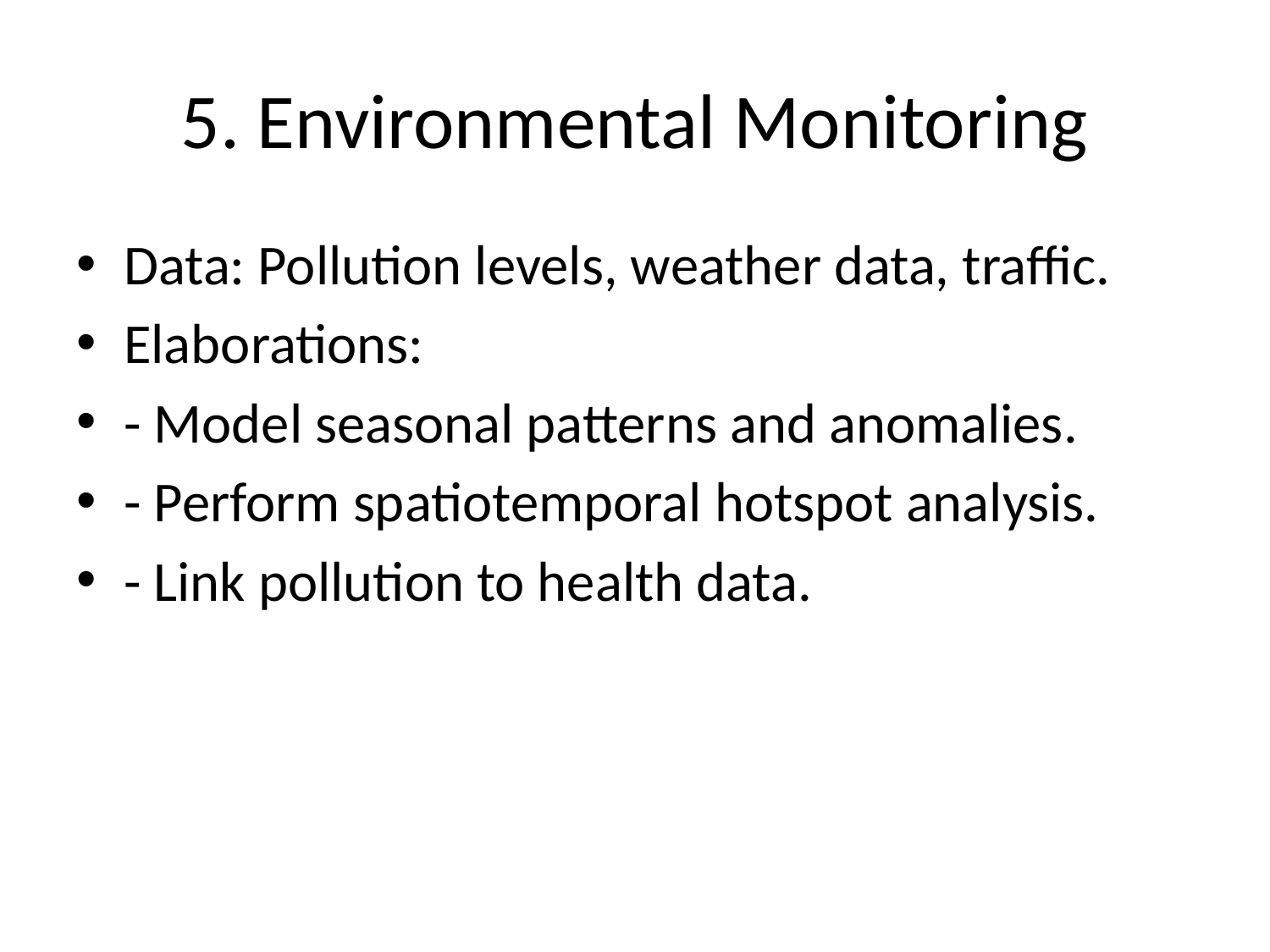

# 5. Environmental Monitoring
Data: Pollution levels, weather data, traffic.
Elaborations:
- Model seasonal patterns and anomalies.
- Perform spatiotemporal hotspot analysis.
- Link pollution to health data.